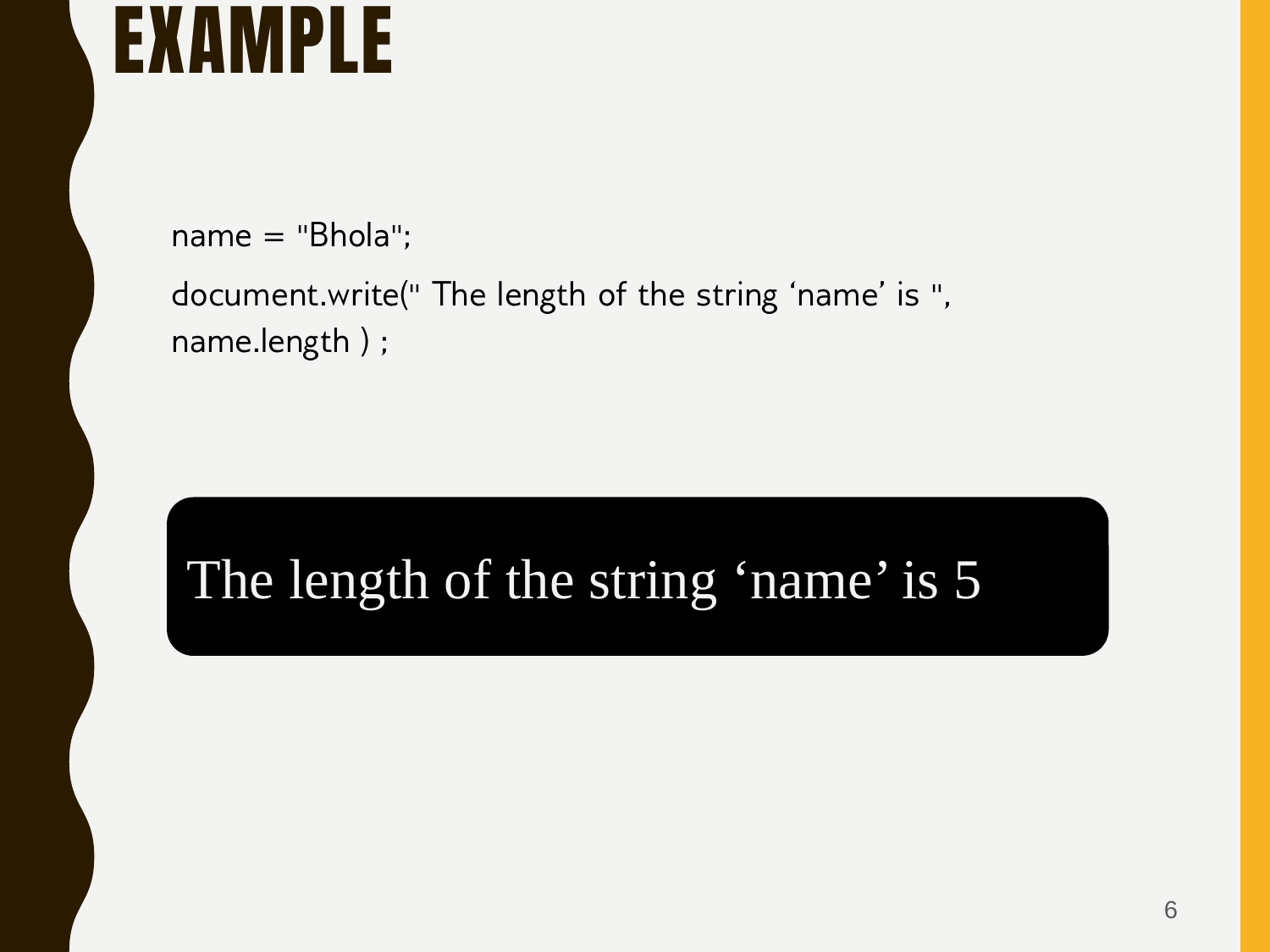

# example
name = "Bhola";
document.write(" The length of the string ‘name’ is ", name.length ) ;
The length of the string ‘name’ is 5
6